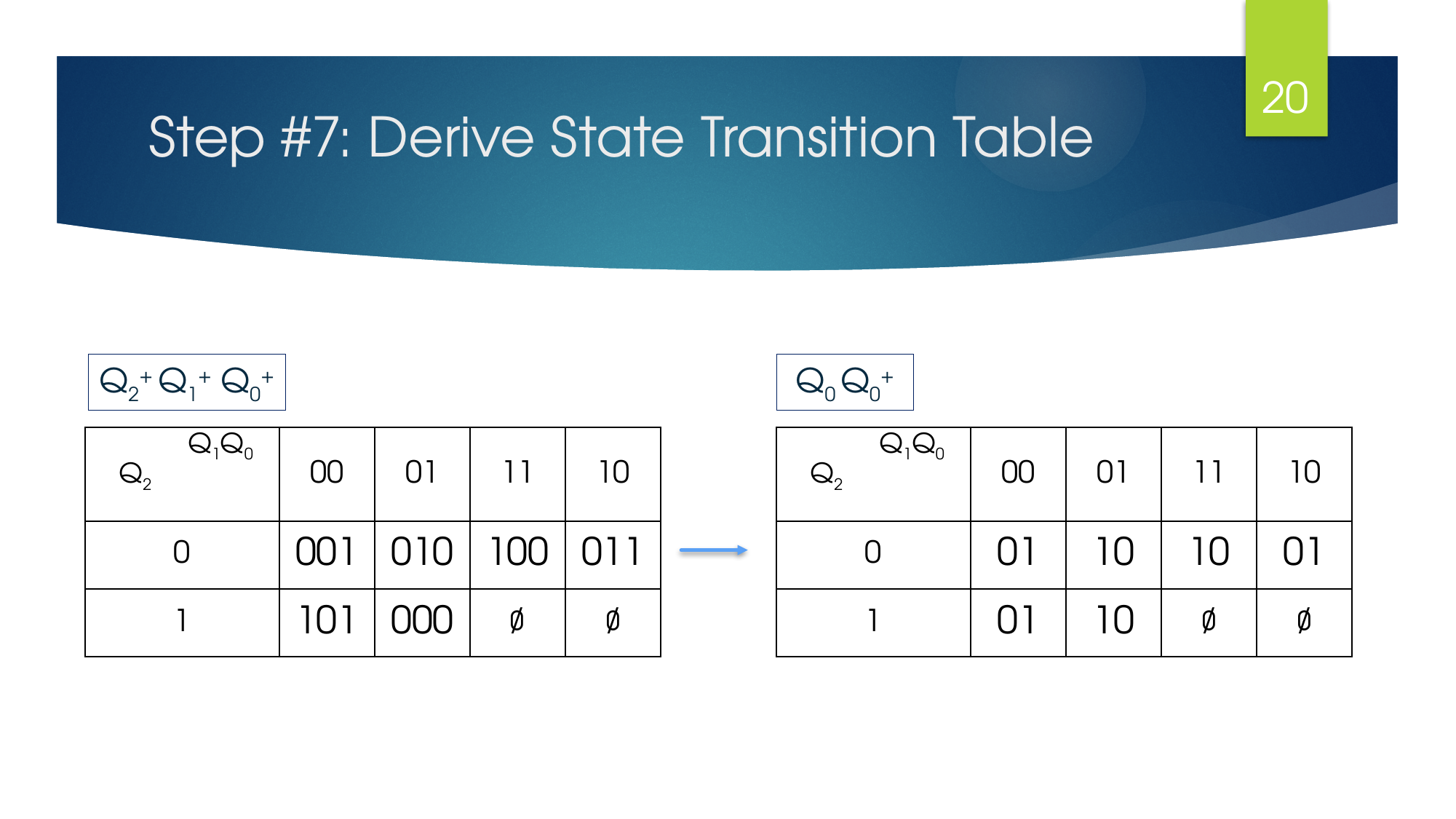

20
# Step #7: Derive State Transition Table
Q0 Q0+
Q2+ Q1+ Q0+
| Q1Q0 Q2 | 00 | 01 | 11 | 10 |
| --- | --- | --- | --- | --- |
| 0 | 001 | 010 | 100 | 011 |
| 1 | 101 | 000 | ∅ | ∅ |
| Q1Q0 Q2 | 00 | 01 | 11 | 10 |
| --- | --- | --- | --- | --- |
| 0 | 01 | 10 | 10 | 01 |
| 1 | 01 | 10 | ∅ | ∅ |